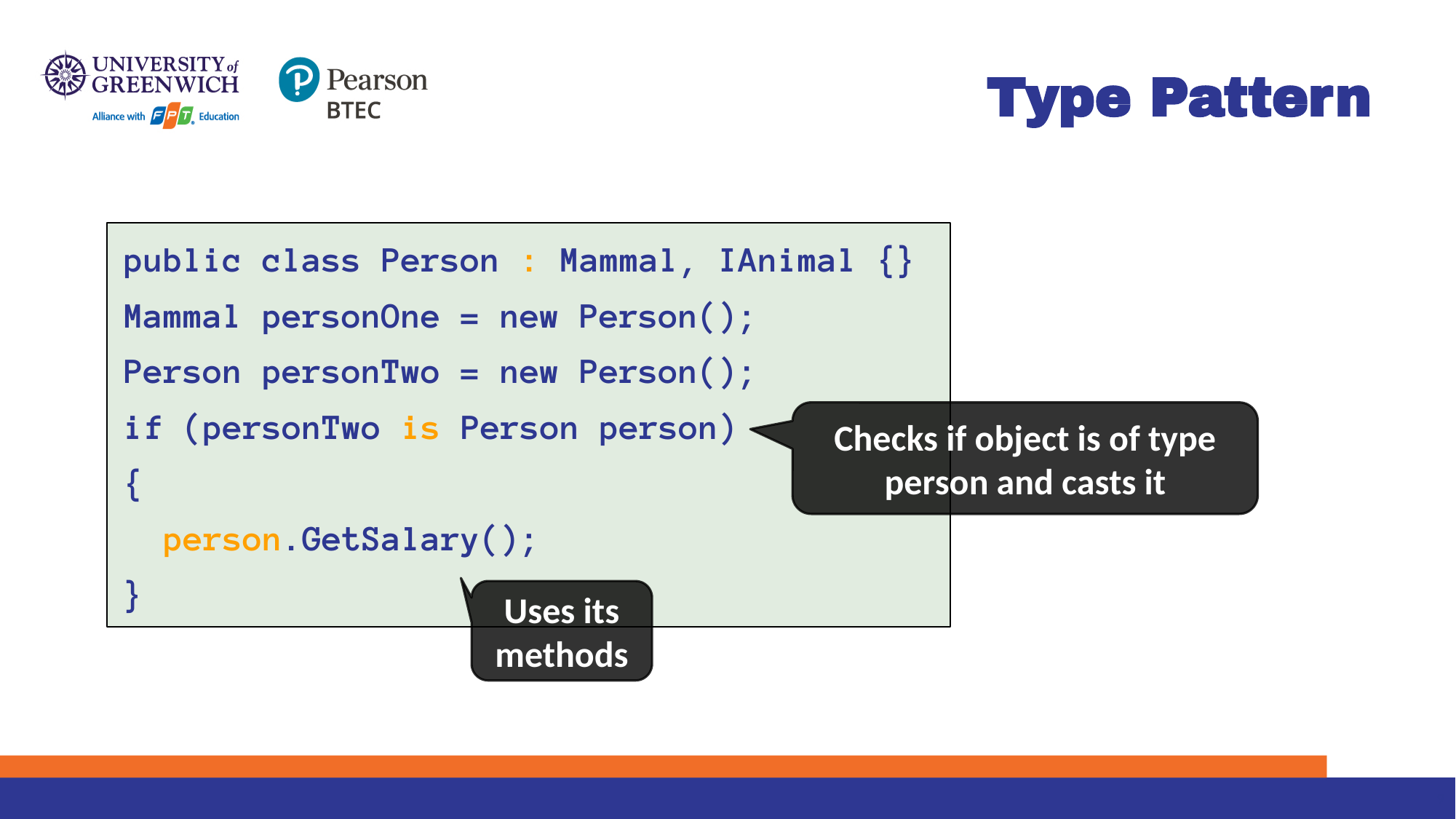

# Type Pattern
public class Person : Mammal, IAnimal {}
Mammal personOne = new Person();
Person personTwo = new Person();
if (personTwo is Person person)
{
  person.GetSalary();
}
Checks if object is of type person and casts it
Uses its methods
9